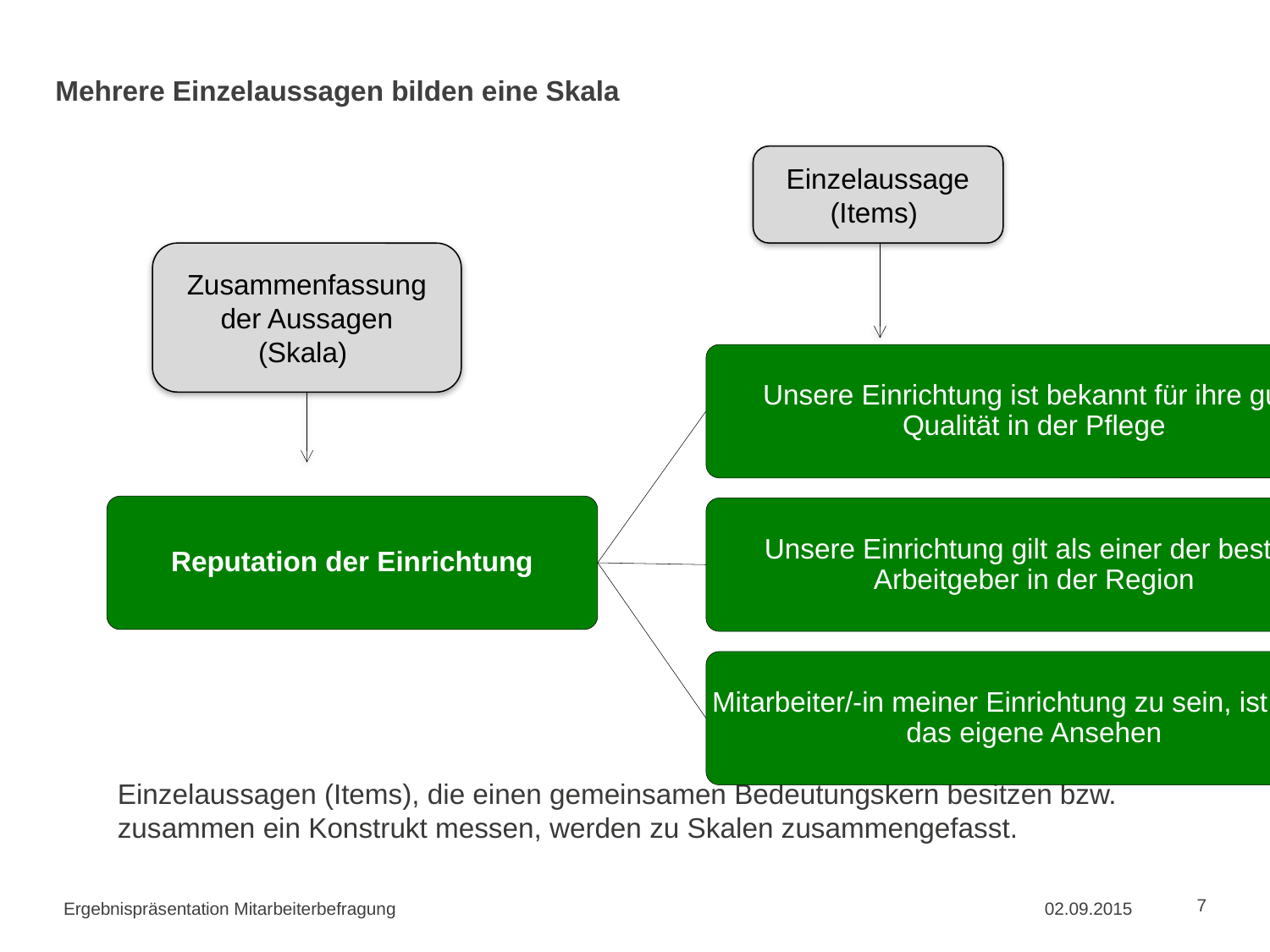

# Mehrere Einzelaussagen bilden eine Skala
Einzelaussage
(Items)
Zusammenfassung der Aussagen
(Skala)
Reputation der Einrichtung

Unsere Einrichtung ist bekannt für ihre gute Qualität in der Pflege

Unsere Einrichtung gilt als einer der besten Arbeitgeber in der Region

Mitarbeiter/-in meiner Einrichtung zu sein, ist gut für das eigene Ansehen
Einzelaussagen (Items), die einen gemeinsamen Bedeutungskern besitzen bzw. zusammen ein Konstrukt messen, werden zu Skalen zusammengefasst.
Ergebnispräsentation Mitarbeiterbefragung
02.09.2015
7